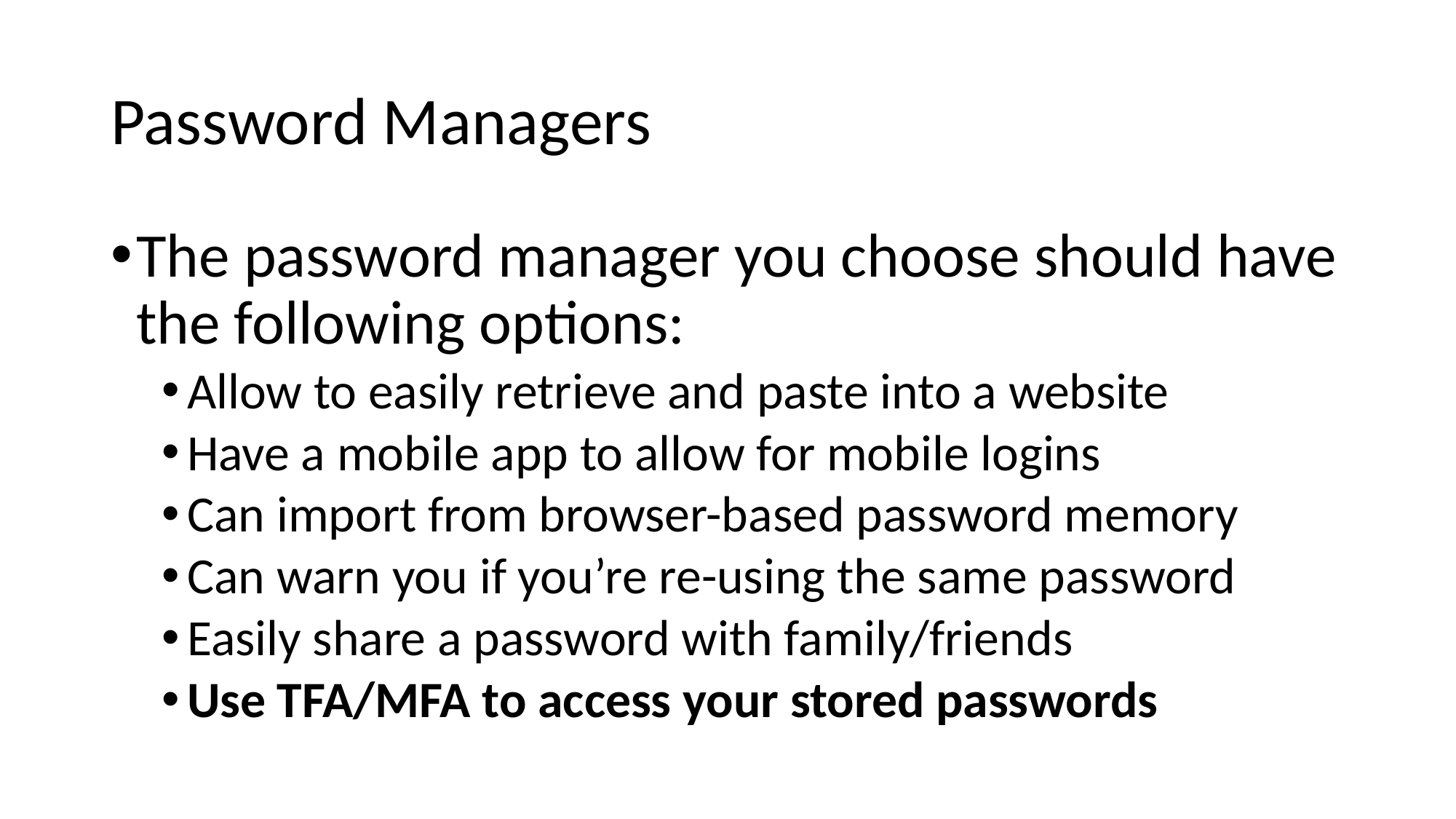

# Password Managers
The password manager you choose should have the following options:
Allow to easily retrieve and paste into a website
Have a mobile app to allow for mobile logins
Can import from browser-based password memory
Can warn you if you’re re-using the same password
Easily share a password with family/friends
Use TFA/MFA to access your stored passwords